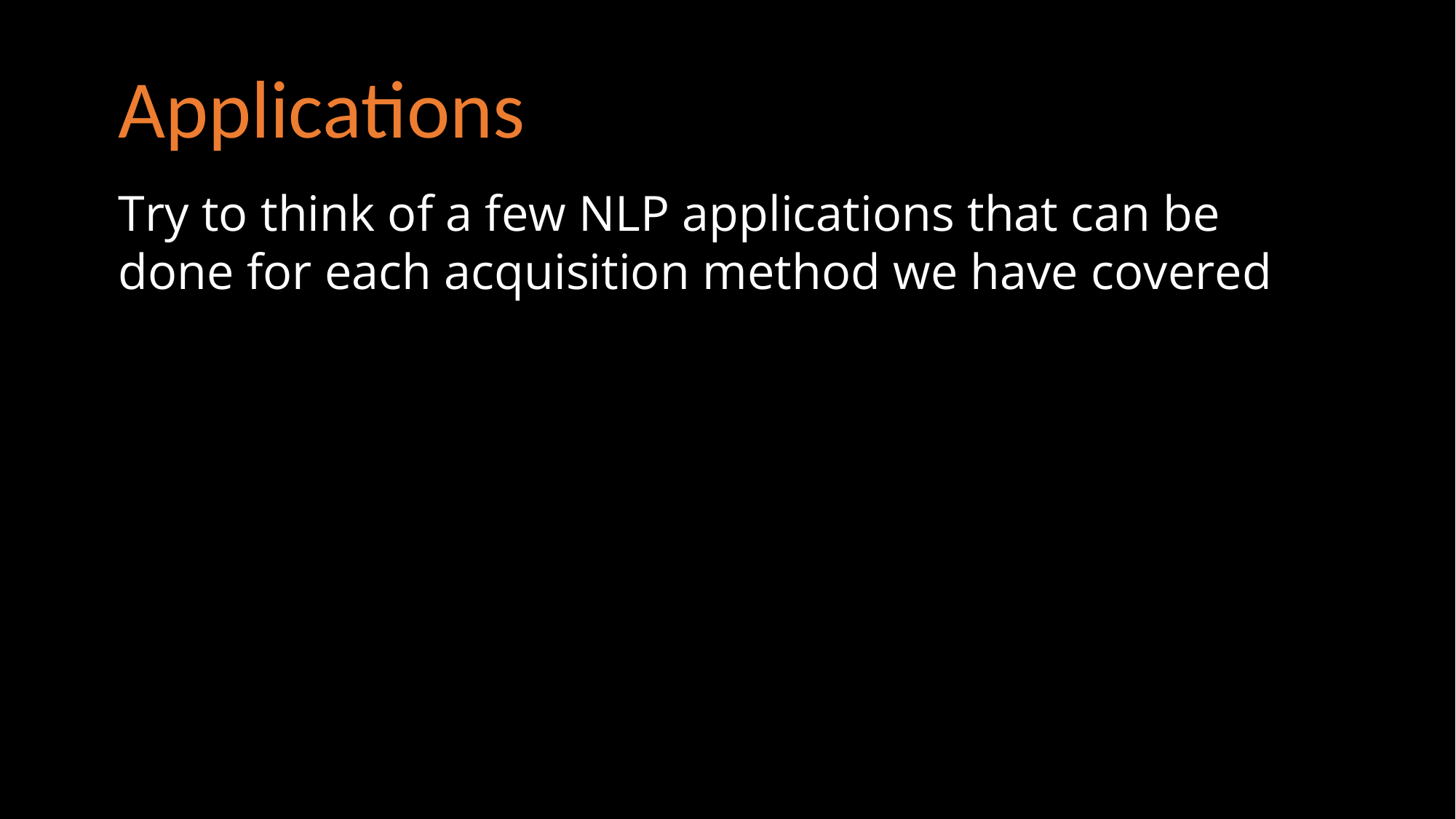

Applications
Try to think of a few NLP applications that can be done for each acquisition method we have covered